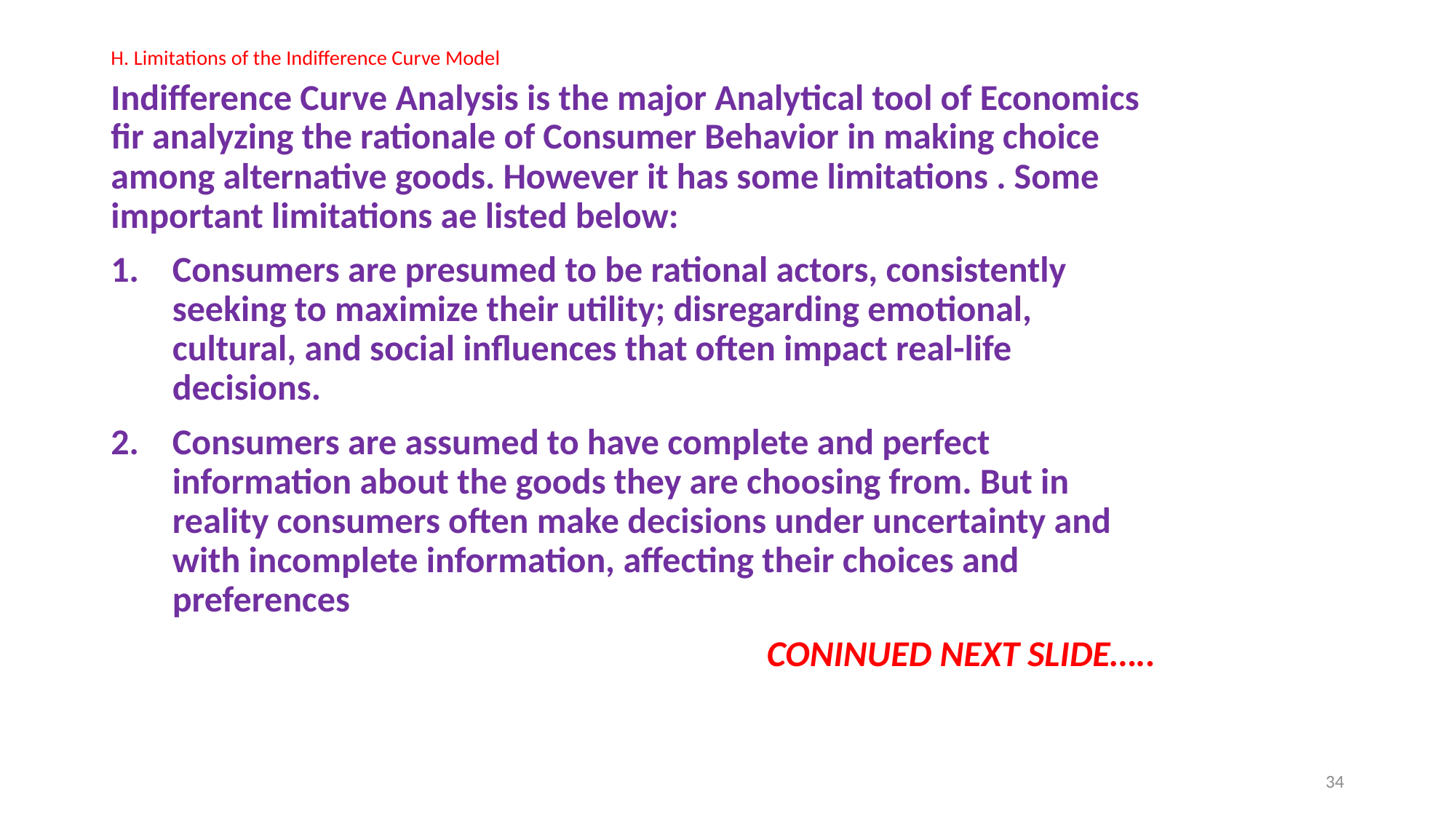

# H. Limitations of the Indifference Curve Model
Indifference Curve Analysis is the major Analytical tool of Economics fir analyzing the rationale of Consumer Behavior in making choice among alternative goods. However it has some limitations . Some important limitations ae listed below:
Consumers are presumed to be rational actors, consistently seeking to maximize their utility; disregarding emotional, cultural, and social influences that often impact real-life decisions.
Consumers are assumed to have complete and perfect information about the goods they are choosing from. But in reality consumers often make decisions under uncertainty and with incomplete information, affecting their choices and preferences
CONINUED NEXT SLIDE…..
34